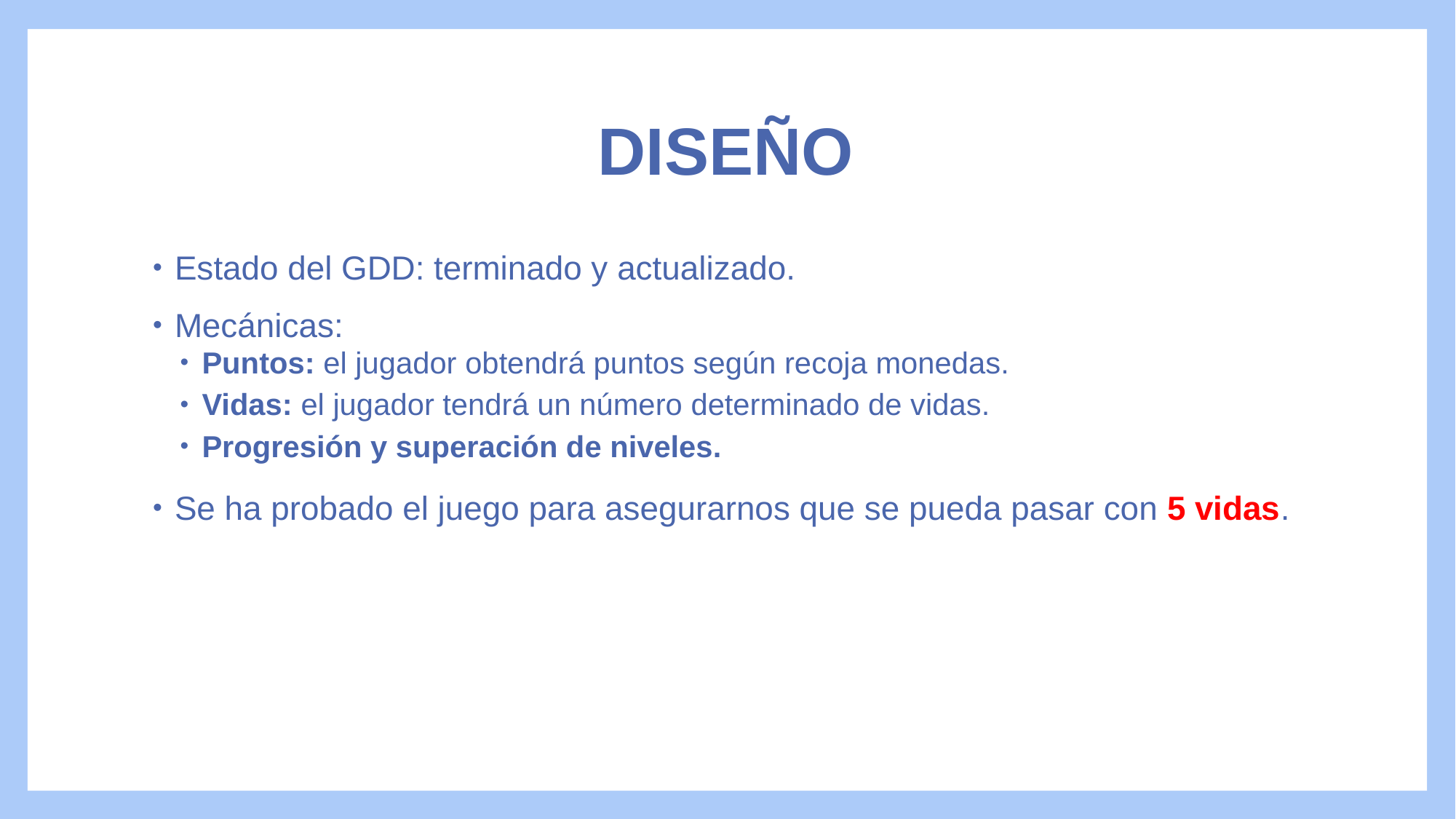

# DISEÑO
Estado del GDD: terminado y actualizado.
Mecánicas:
Puntos: el jugador obtendrá puntos según recoja monedas.
Vidas: el jugador tendrá un número determinado de vidas.
Progresión y superación de niveles.
Se ha probado el juego para asegurarnos que se pueda pasar con 5 vidas.